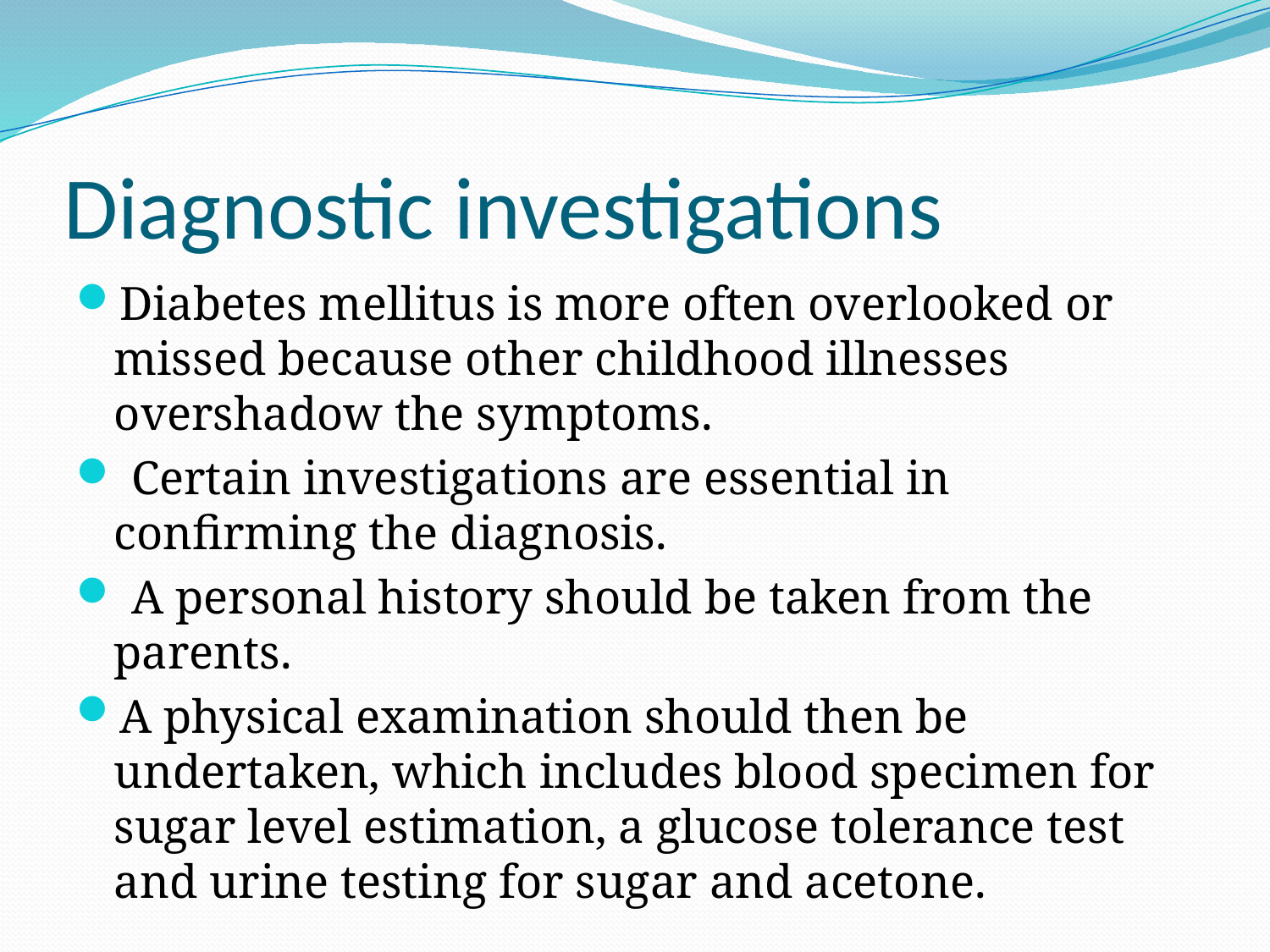

# Diagnostic investigations
Diabetes mellitus is more often overlooked or missed because other childhood illnesses overshadow the symptoms.
 Certain investigations are essential in confirming the diagnosis.
 A personal history should be taken from the parents.
A physical examination should then be undertaken, which includes blood specimen for sugar level estimation, a glucose tolerance test and urine testing for sugar and acetone.